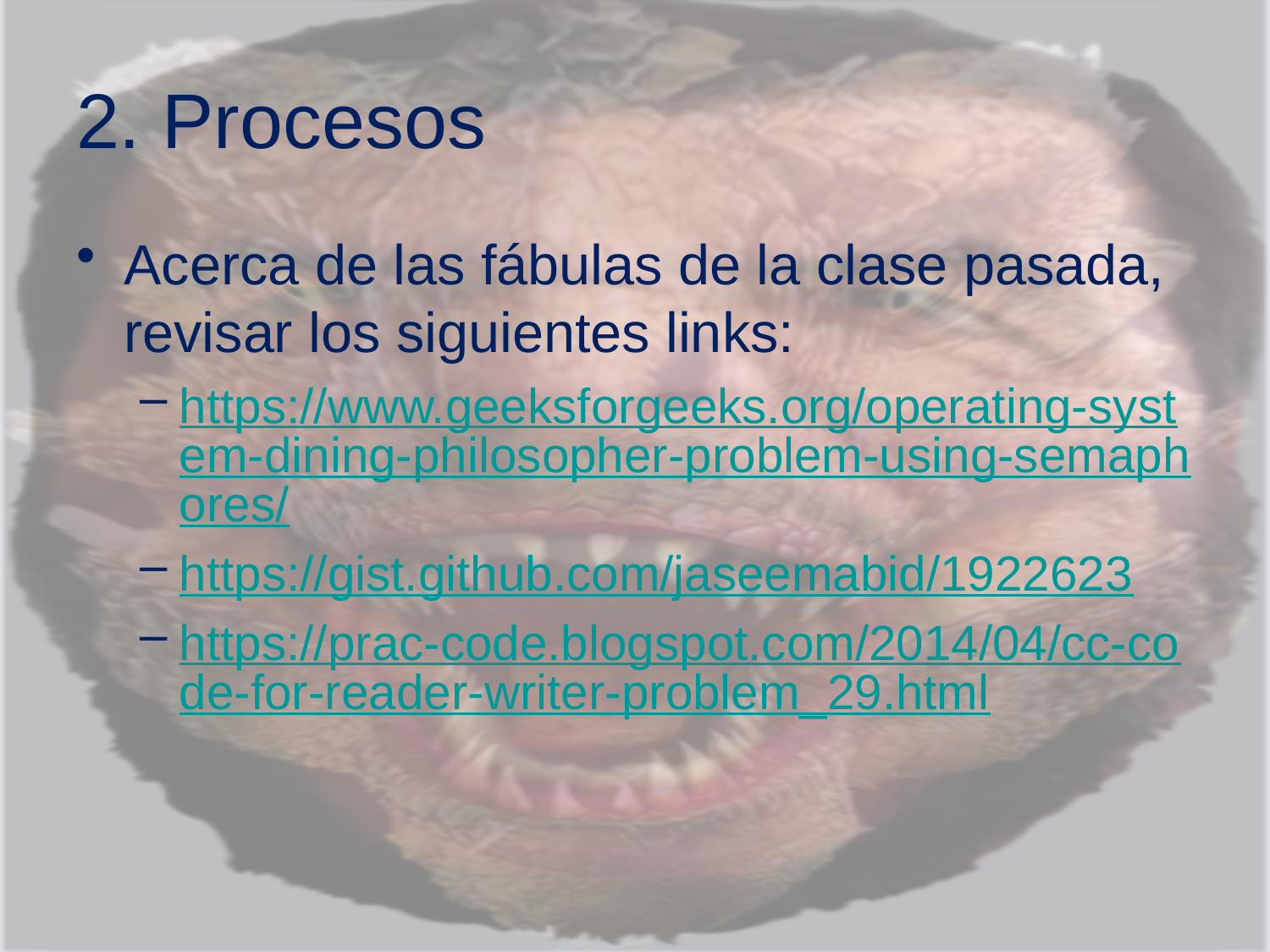

# 2. Procesos
Acerca de las fábulas de la clase pasada, revisar los siguientes links:
https://www.geeksforgeeks.org/operating-system-dining-philosopher-problem-using-semaphores/
https://gist.github.com/jaseemabid/1922623
https://prac-code.blogspot.com/2014/04/cc-code-for-reader-writer-problem_29.html